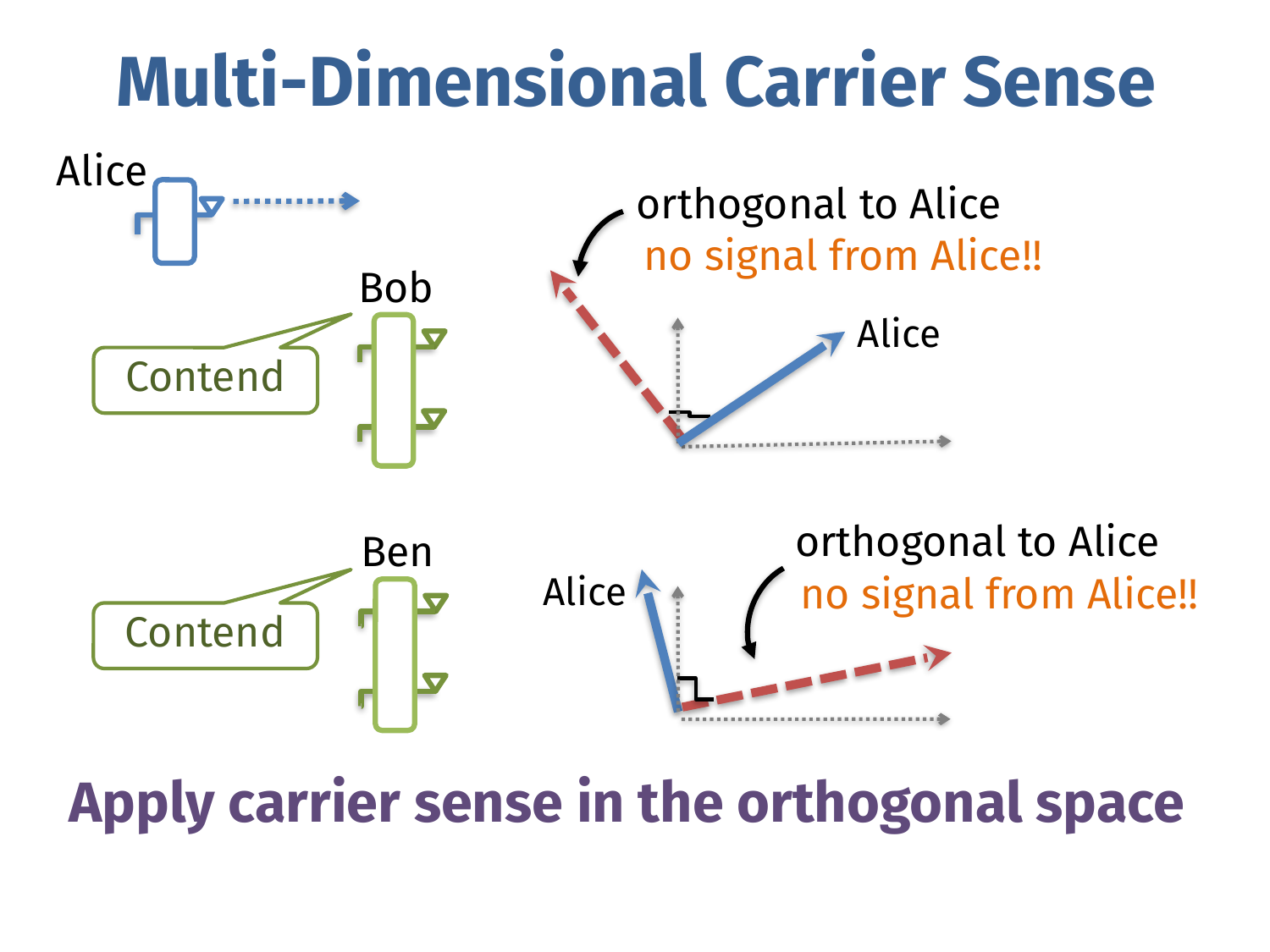

# Multi-Dimensional Carrier Sense
Alice
orthogonal to Alice

no signal from Alice!!

Bob
Alice
Contend

orthogonal to Alice
Ben
Alice
no signal from Alice!!

Contend

Apply carrier sense in the orthogonal space